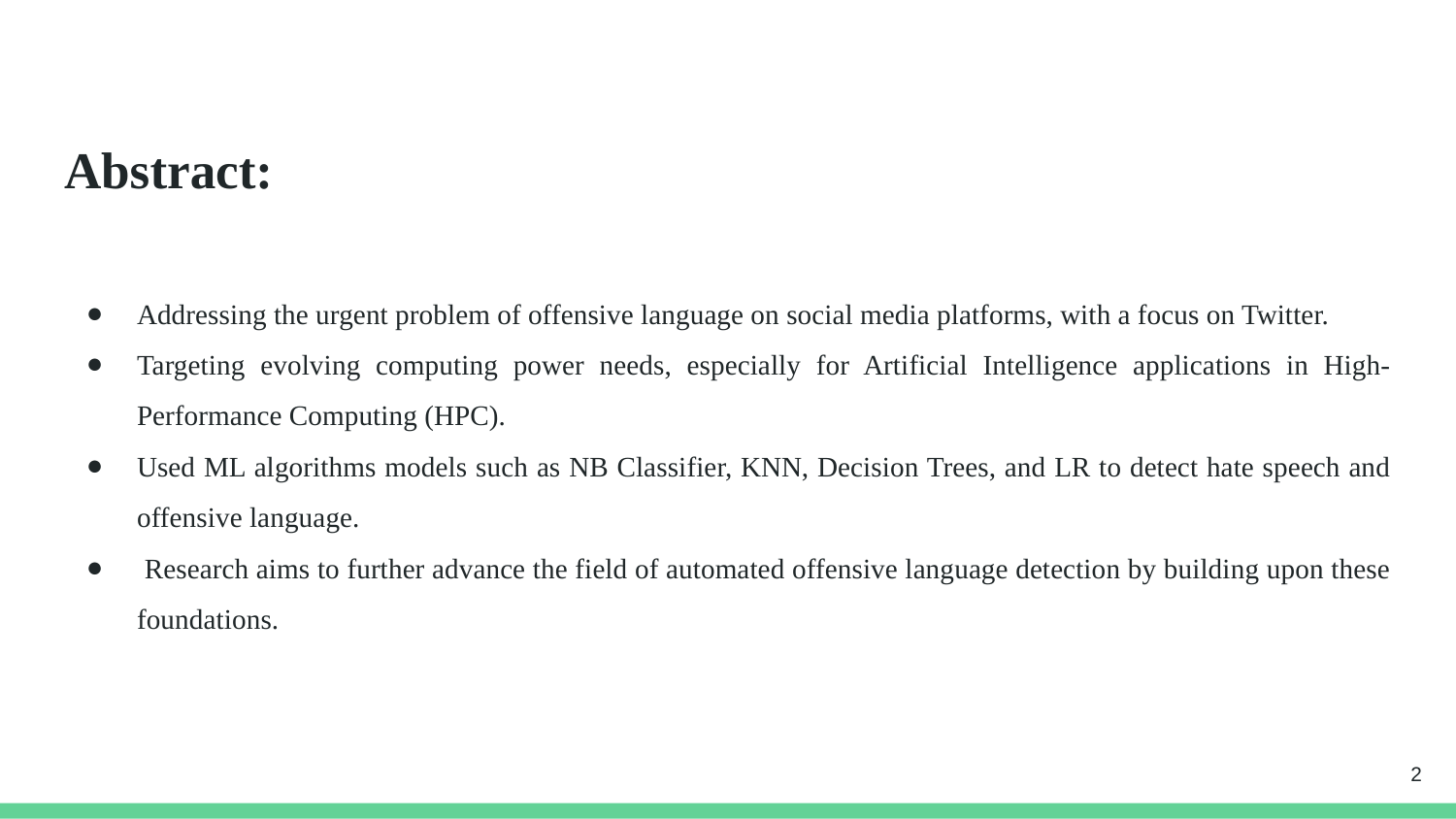

# Abstract:
Addressing the urgent problem of offensive language on social media platforms, with a focus on Twitter.
Targeting evolving computing power needs, especially for Artificial Intelligence applications in High-Performance Computing (HPC).
Used ML algorithms models such as NB Classifier, KNN, Decision Trees, and LR to detect hate speech and offensive language.
 Research aims to further advance the field of automated offensive language detection by building upon these foundations.
2